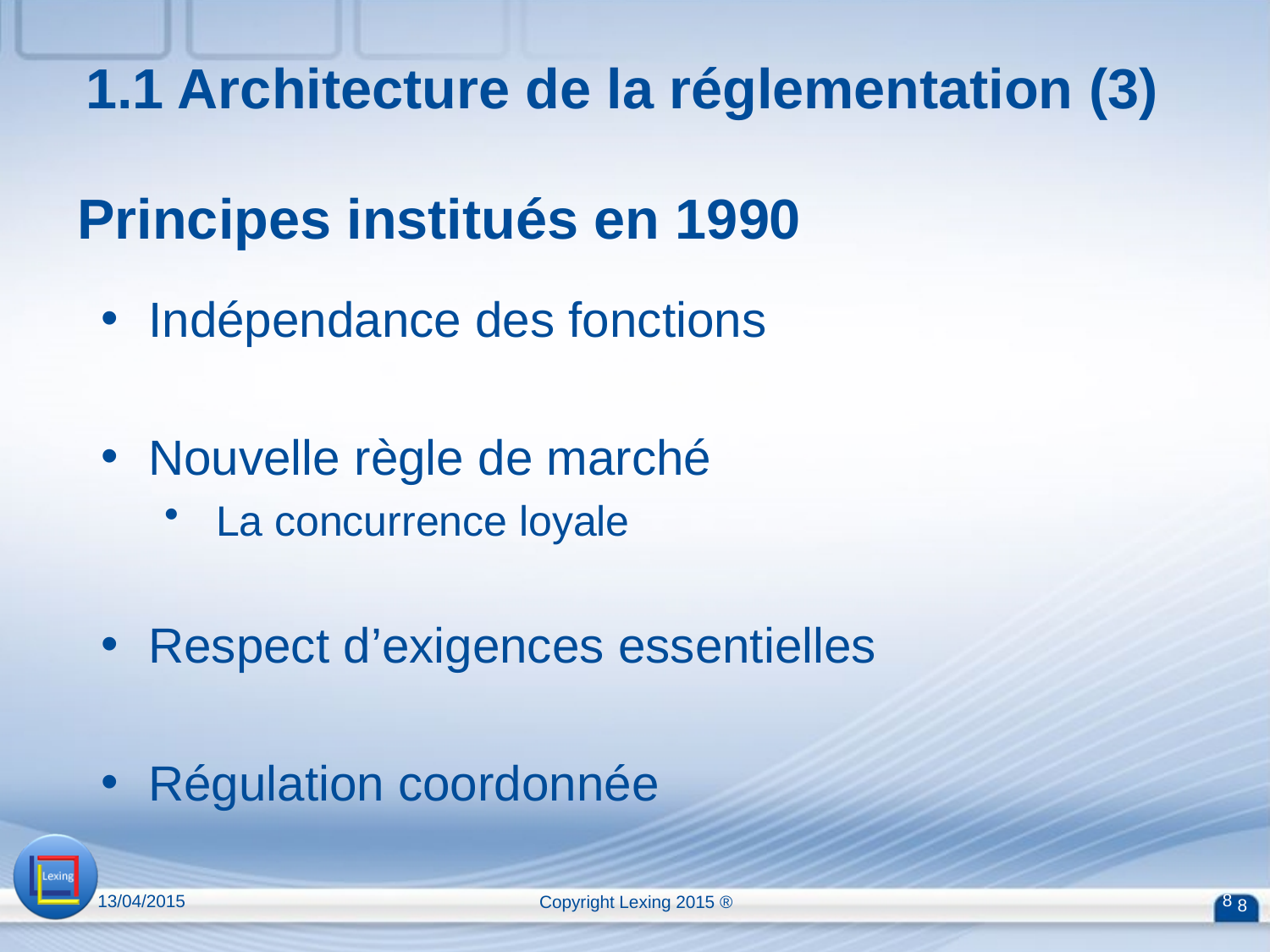

1.1 Architecture de la réglementation (3)
# Principes institués en 1990
Indépendance des fonctions

Nouvelle règle de marché
 La concurrence loyale

Respect d’exigences essentielles

Régulation coordonnée
13/04/2015
Copyright Lexing 2015 ®
8
8